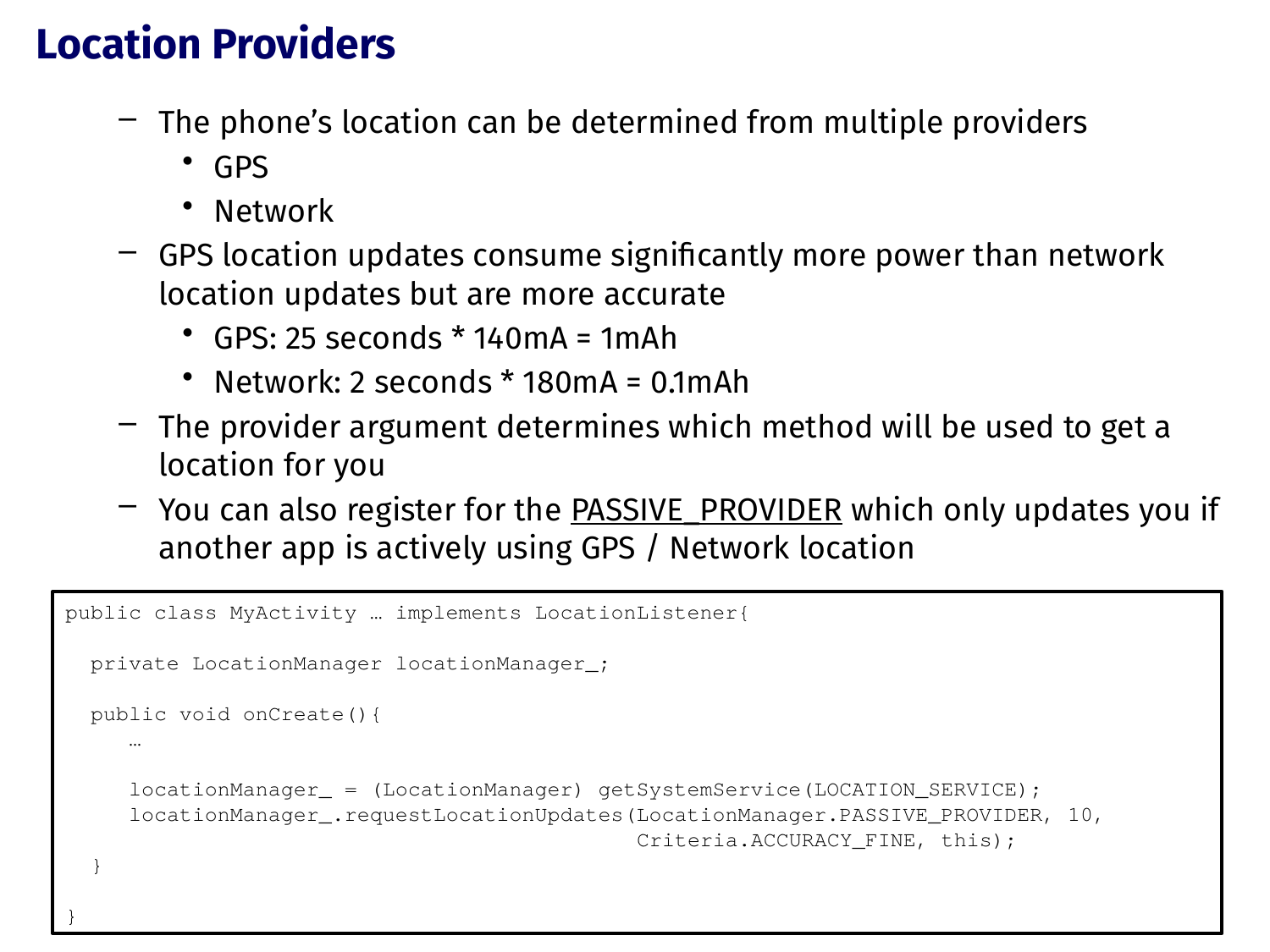

# Location Providers
The phone’s location can be determined from multiple providers
GPS
Network
GPS location updates consume significantly more power than network location updates but are more accurate
GPS: 25 seconds * 140mA = 1mAh
Network: 2 seconds * 180mA = 0.1mAh
The provider argument determines which method will be used to get a location for you
You can also register for the PASSIVE_PROVIDER which only updates you if another app is actively using GPS / Network location

public class MyActivity … implements LocationListener{

  private LocationManager locationManager_;

  public void onCreate(){
     …

     locationManager_ = (LocationManager) getSystemService(LOCATION_SERVICE);
     locationManager_.requestLocationUpdates(LocationManager.PASSIVE_PROVIDER, 10,
                                             Criteria.ACCURACY_FINE, this);
  }

}